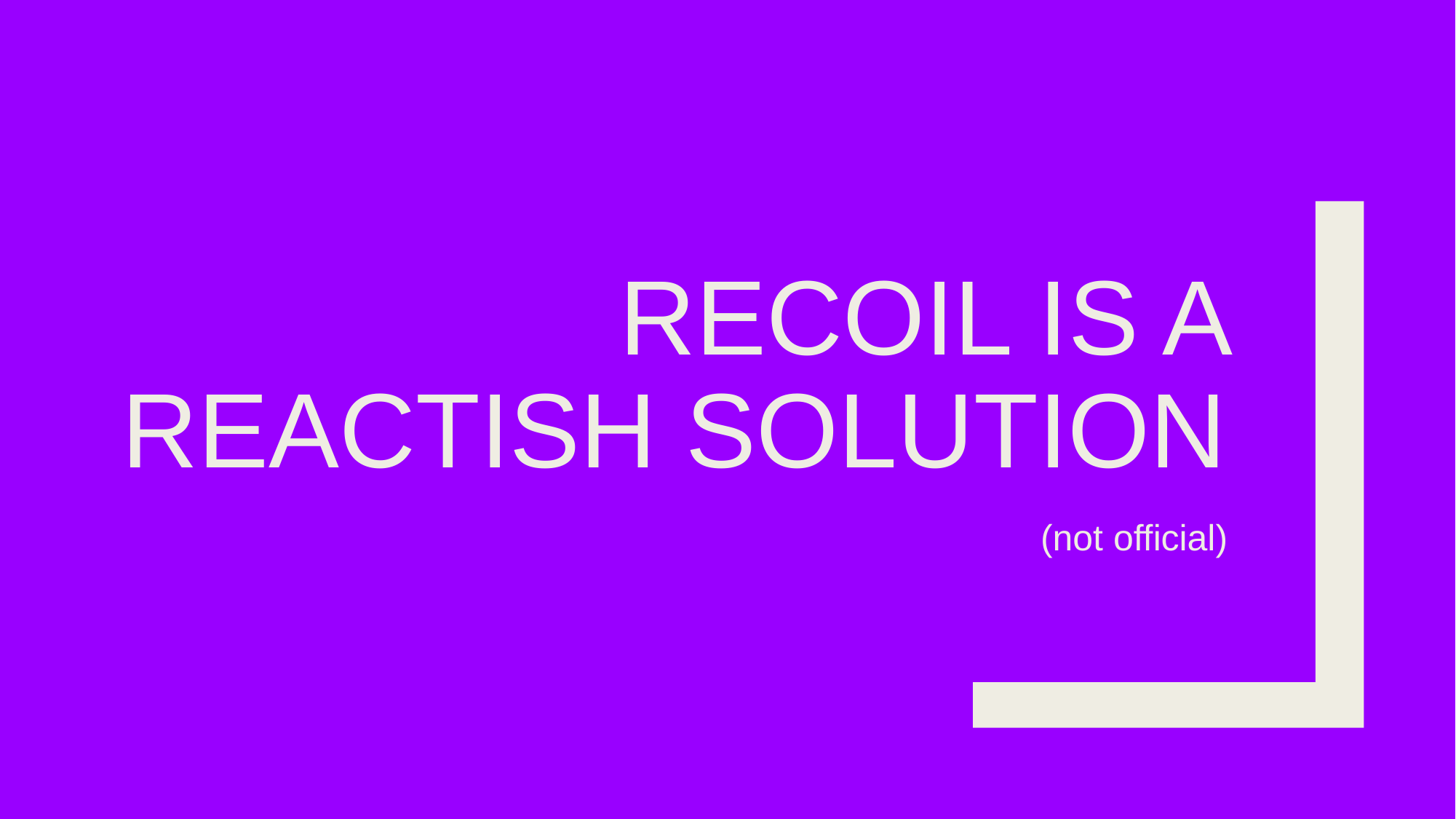

# RECOIL IS A REACTISH SOLUTION
(not official)